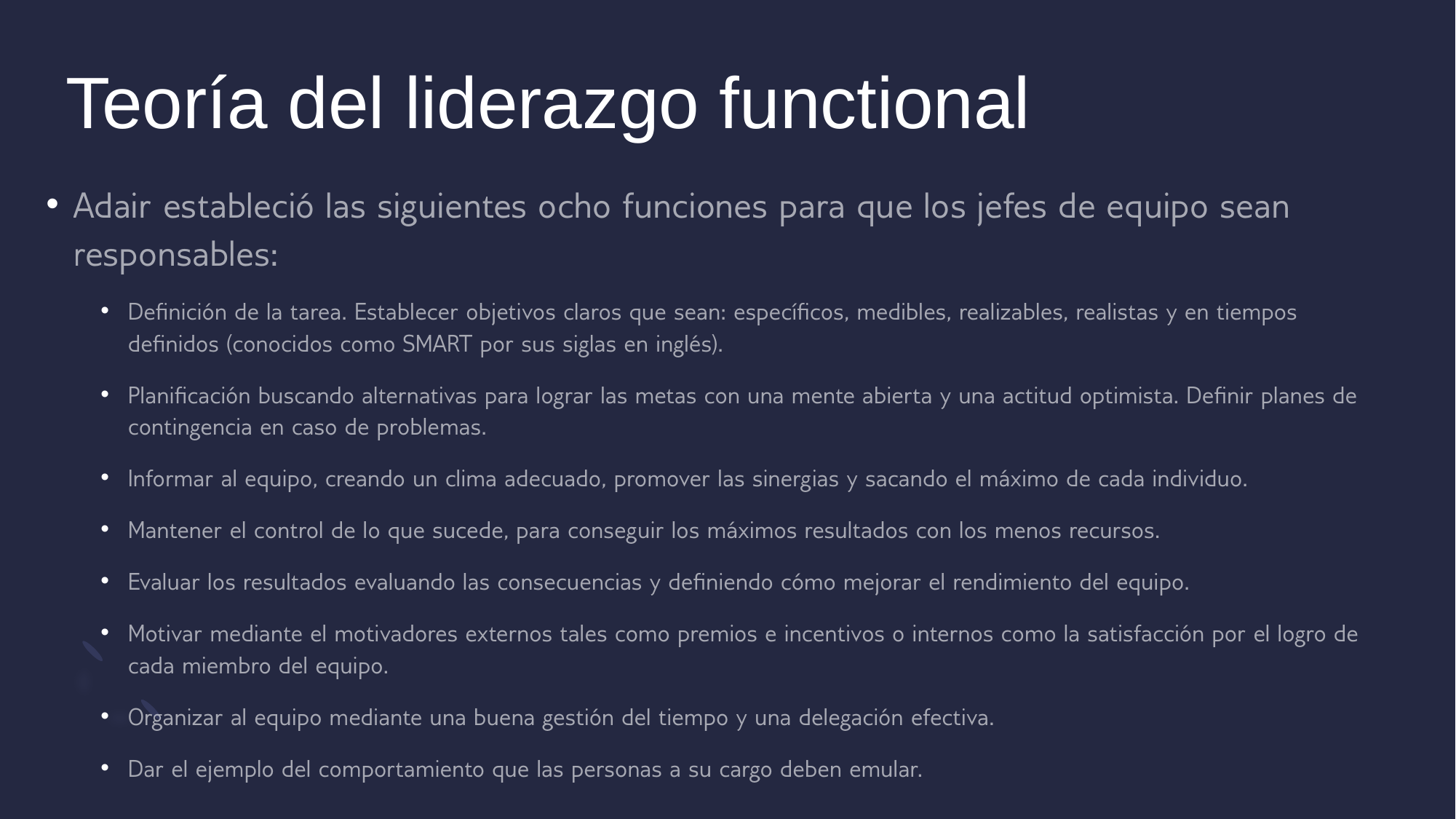

# Teoría del liderazgo functional
Adair estableció las siguientes ocho funciones para que los jefes de equipo sean responsables:
Definición de la tarea. Establecer objetivos claros que sean: específicos, medibles, realizables, realistas y en tiempos definidos (conocidos como SMART por sus siglas en inglés).
Planificación buscando alternativas para lograr las metas con una mente abierta y una actitud optimista. Definir planes de contingencia en caso de problemas.
Informar al equipo, creando un clima adecuado, promover las sinergias y sacando el máximo de cada individuo.
Mantener el control de lo que sucede, para conseguir los máximos resultados con los menos recursos.
Evaluar los resultados evaluando las consecuencias y definiendo cómo mejorar el rendimiento del equipo.
Motivar mediante el motivadores externos tales como premios e incentivos o internos como la satisfacción por el logro de cada miembro del equipo.
Organizar al equipo mediante una buena gestión del tiempo y una delegación efectiva.
Dar el ejemplo del comportamiento que las personas a su cargo deben emular.